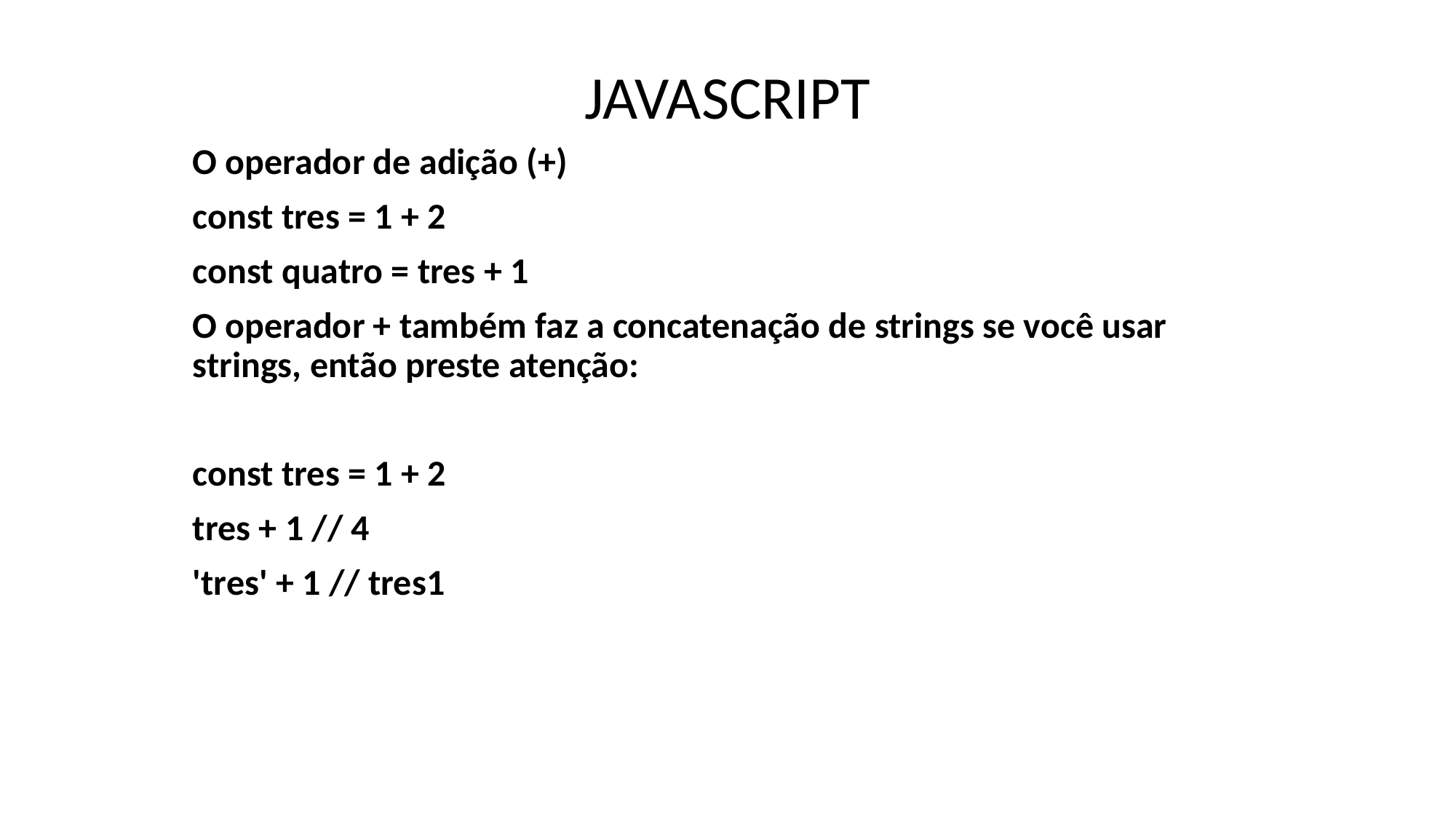

# JAVASCRIPT
O operador de adição (+)
const tres = 1 + 2
const quatro = tres + 1
O operador + também faz a concatenação de strings se você usar strings, então preste atenção:

const tres = 1 + 2
tres + 1 // 4
'tres' + 1 // tres1